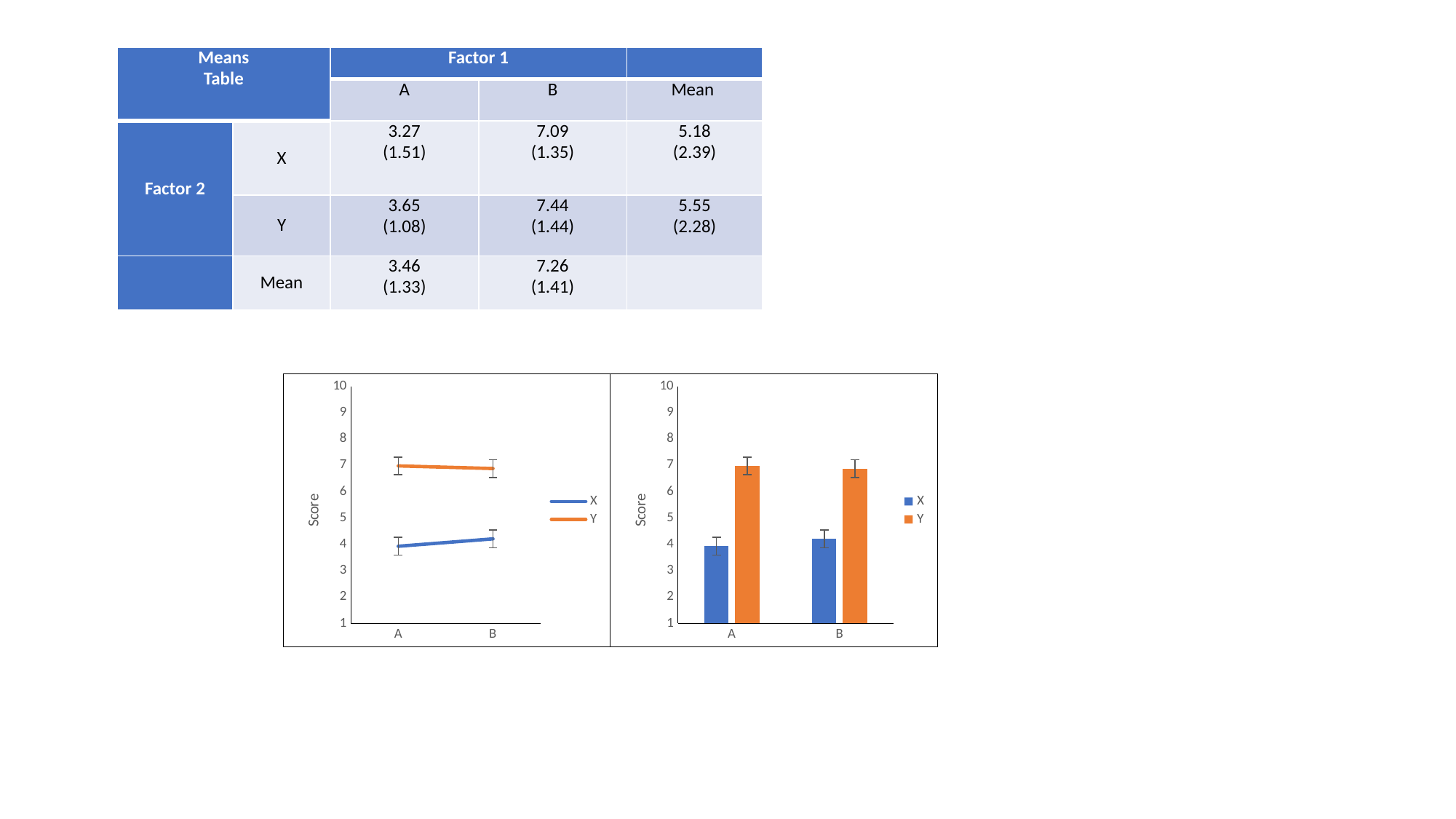

| Means Table |  | Factor 1 |  |  |
| --- | --- | --- | --- | --- |
|  |  | A | B | Mean |
| Factor 2 | X | 3.27 (1.51) | 7.09 (1.35) | 5.18 (2.39) |
|  | Y | 3.65 (1.08) | 7.44 (1.44) | 5.55 (2.28) |
|  | Mean | 3.46 (1.33) | 7.26 (1.41) |  |

### Chart

| Category | X | Y |
|---|---|---|
| A | 3.93 | 6.98 |
| B | 4.21 | 6.88 |

### Chart

| Category | X | Y |
|---|---|---|
| A | 3.93 | 6.98 |
| B | 4.21 | 6.88 |